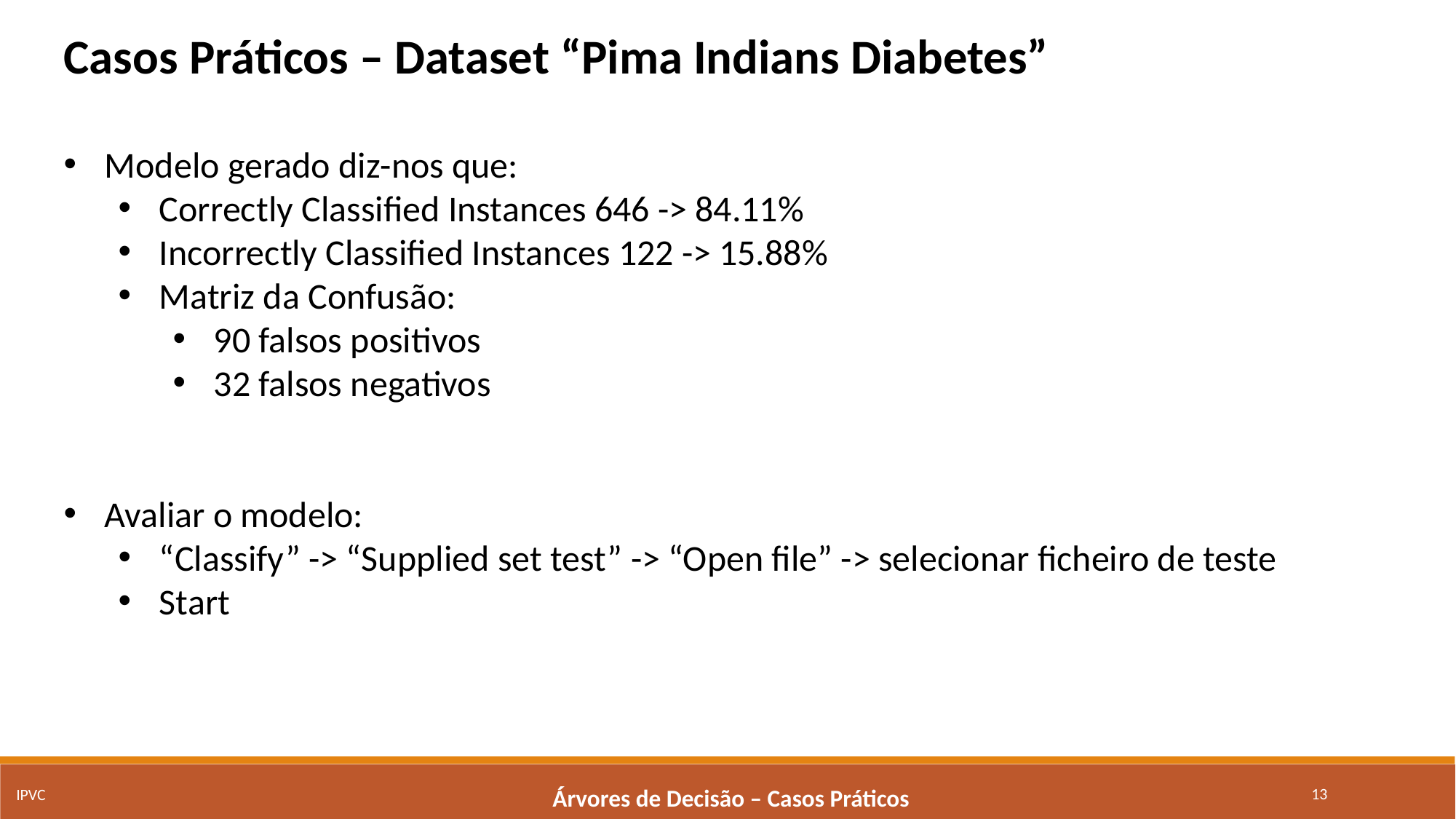

Casos Práticos – Dataset “Pima Indians Diabetes”

Modelo gerado diz-nos que:
Correctly Classified Instances 646 -> 84.11%
Incorrectly Classified Instances 122 -> 15.88%
Matriz da Confusão:
90 falsos positivos
32 falsos negativos

Avaliar o modelo:
“Classify” -> “Supplied set test” -> “Open file” -> selecionar ficheiro de teste
Start

13
IPVC
Árvores de Decisão – Casos Práticos